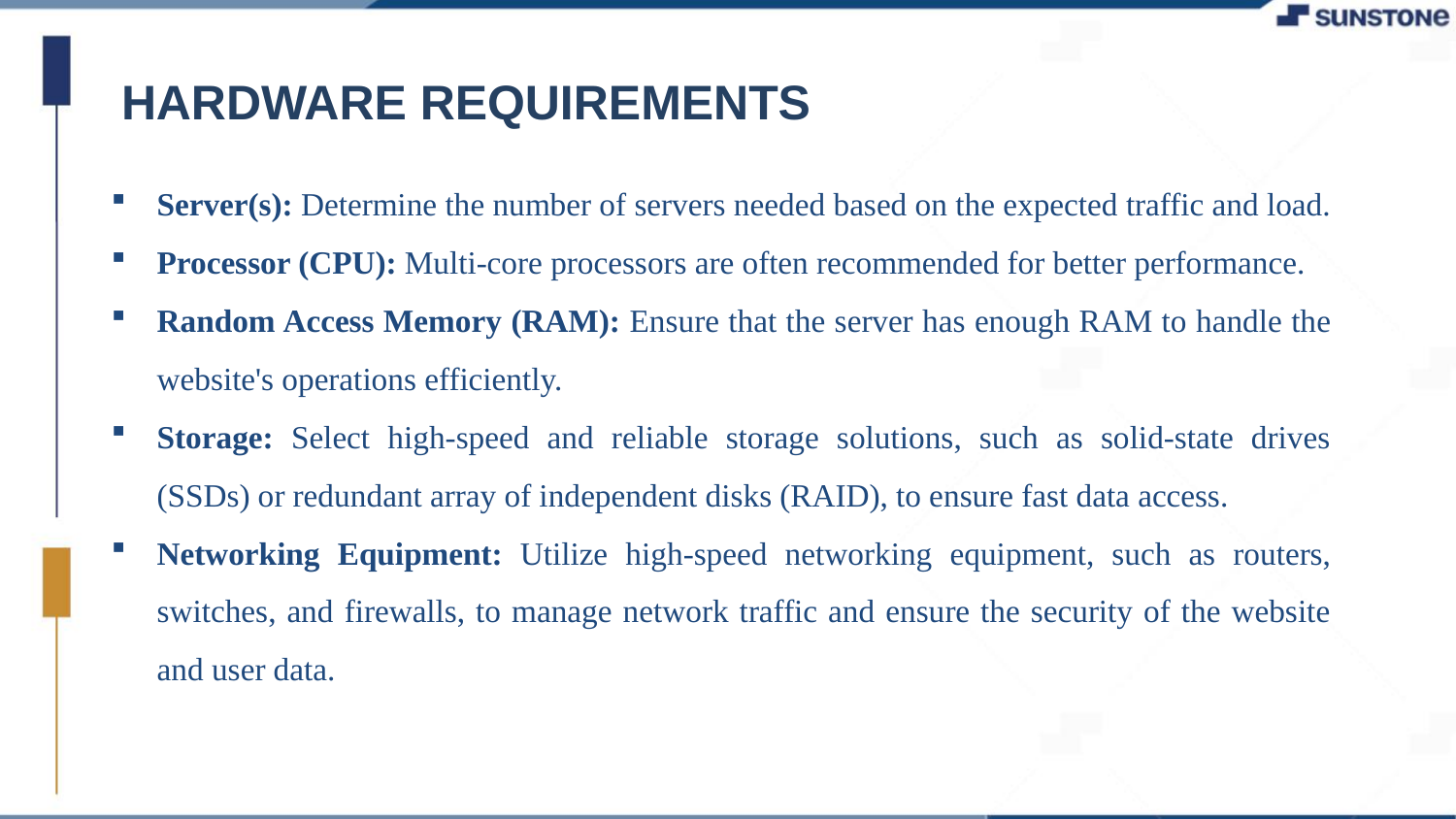

HARDWARE REQUIREMENTS

Server(s): Determine the number of servers needed based on the expected traffic and load.
Processor (CPU): Multi-core processors are often recommended for better performance.
Random Access Memory (RAM): Ensure that the server has enough RAM to handle the website's operations efficiently.
Storage: Select high-speed and reliable storage solutions, such as solid-state drives (SSDs) or redundant array of independent disks (RAID), to ensure fast data access.
Networking Equipment: Utilize high-speed networking equipment, such as routers, switches, and firewalls, to manage network traffic and ensure the security of the website and user data.